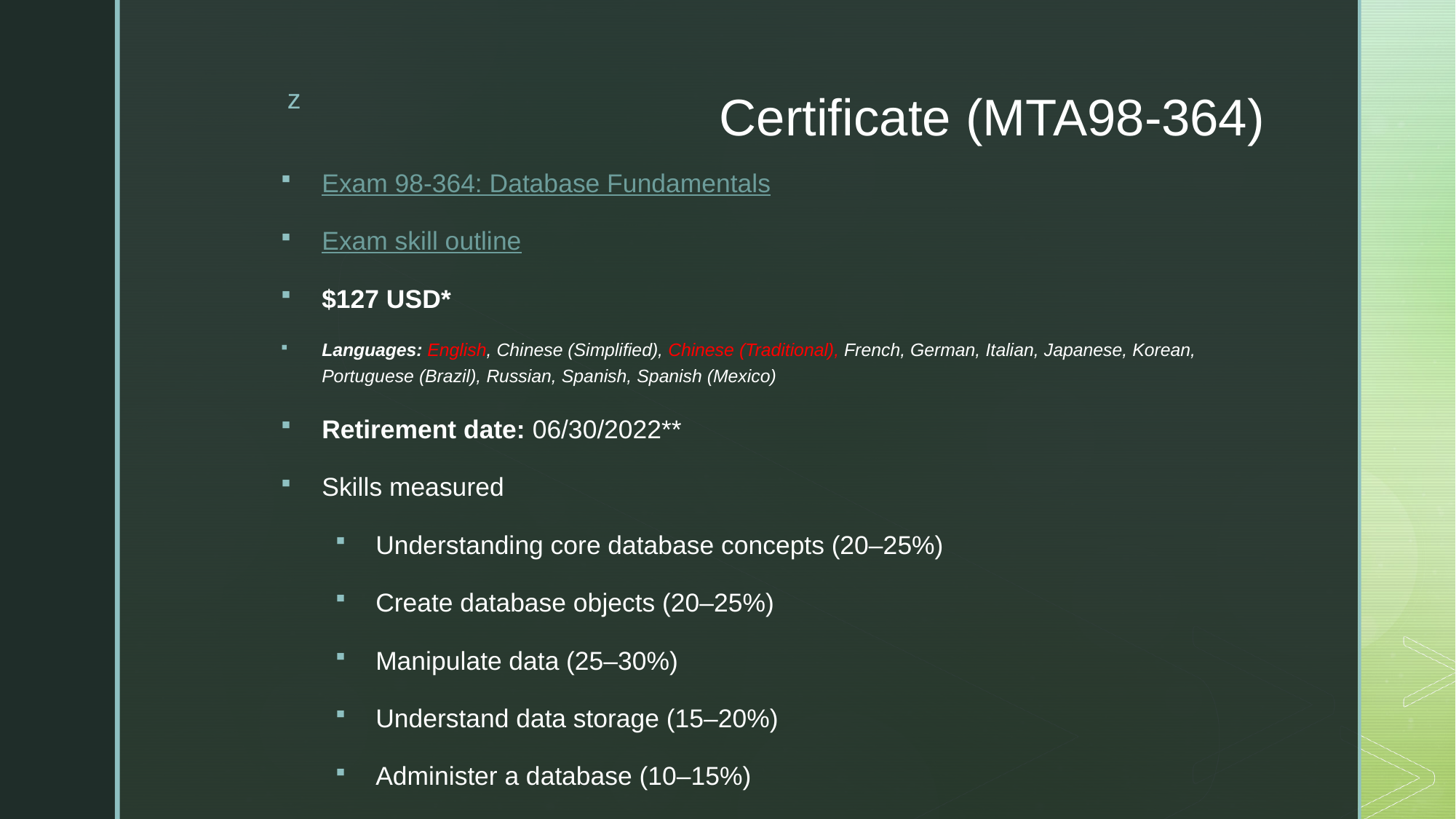

# Certificate (MTA98-364)
Exam 98-364: Database Fundamentals
Exam skill outline
$127 USD*
Languages: English, Chinese (Simplified), Chinese (Traditional), French, German, Italian, Japanese, Korean, Portuguese (Brazil), Russian, Spanish, Spanish (Mexico)
Retirement date: 06/30/2022**
Skills measured
Understanding core database concepts (20–25%)
Create database objects (20–25%)
Manipulate data (25–30%)
Understand data storage (15–20%)
Administer a database (10–15%)